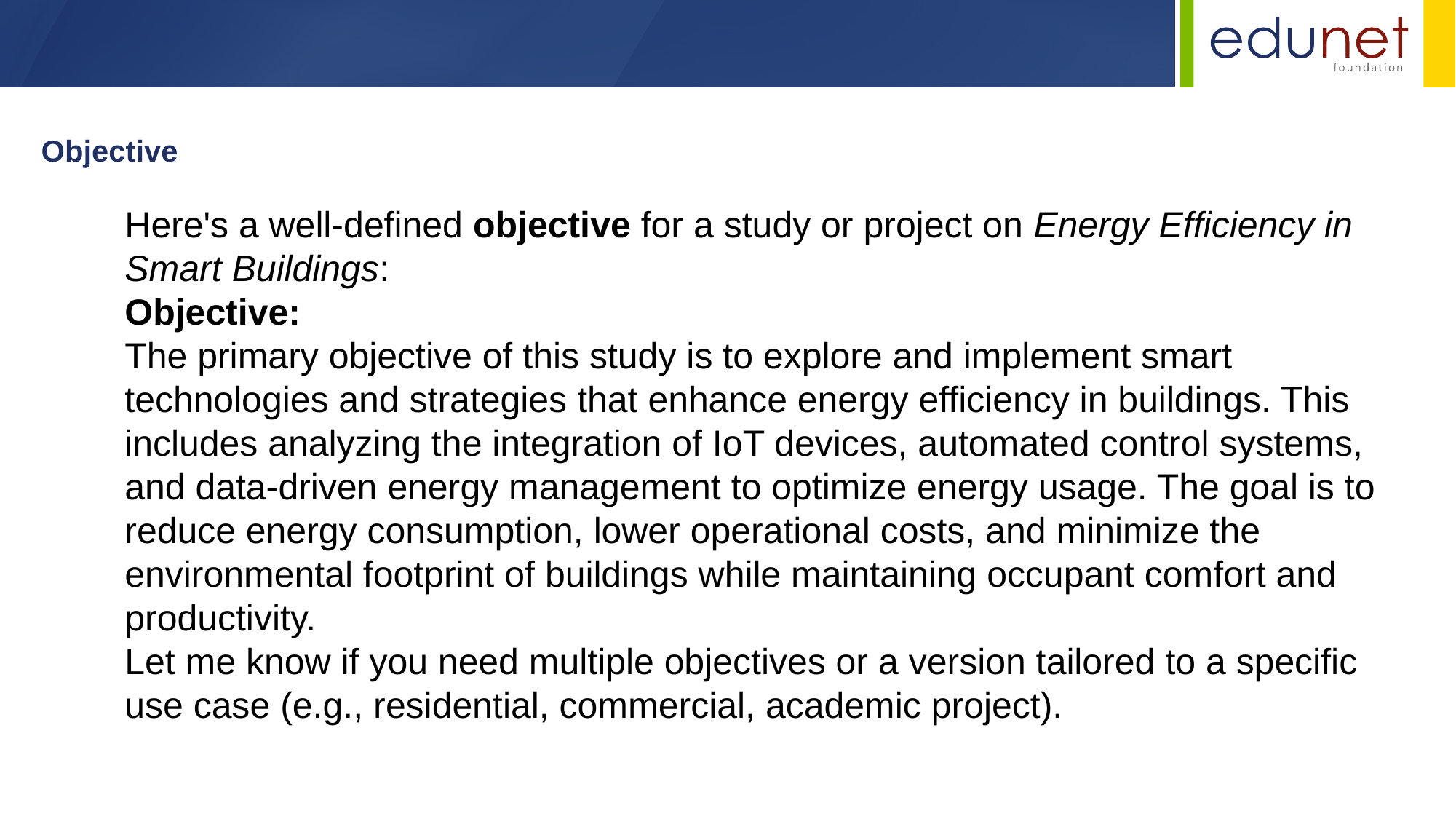

Objective
Here's a well-defined objective for a study or project on Energy Efficiency in Smart Buildings:
Objective:
The primary objective of this study is to explore and implement smart technologies and strategies that enhance energy efficiency in buildings. This includes analyzing the integration of IoT devices, automated control systems, and data-driven energy management to optimize energy usage. The goal is to reduce energy consumption, lower operational costs, and minimize the environmental footprint of buildings while maintaining occupant comfort and productivity.
Let me know if you need multiple objectives or a version tailored to a specific use case (e.g., residential, commercial, academic project).